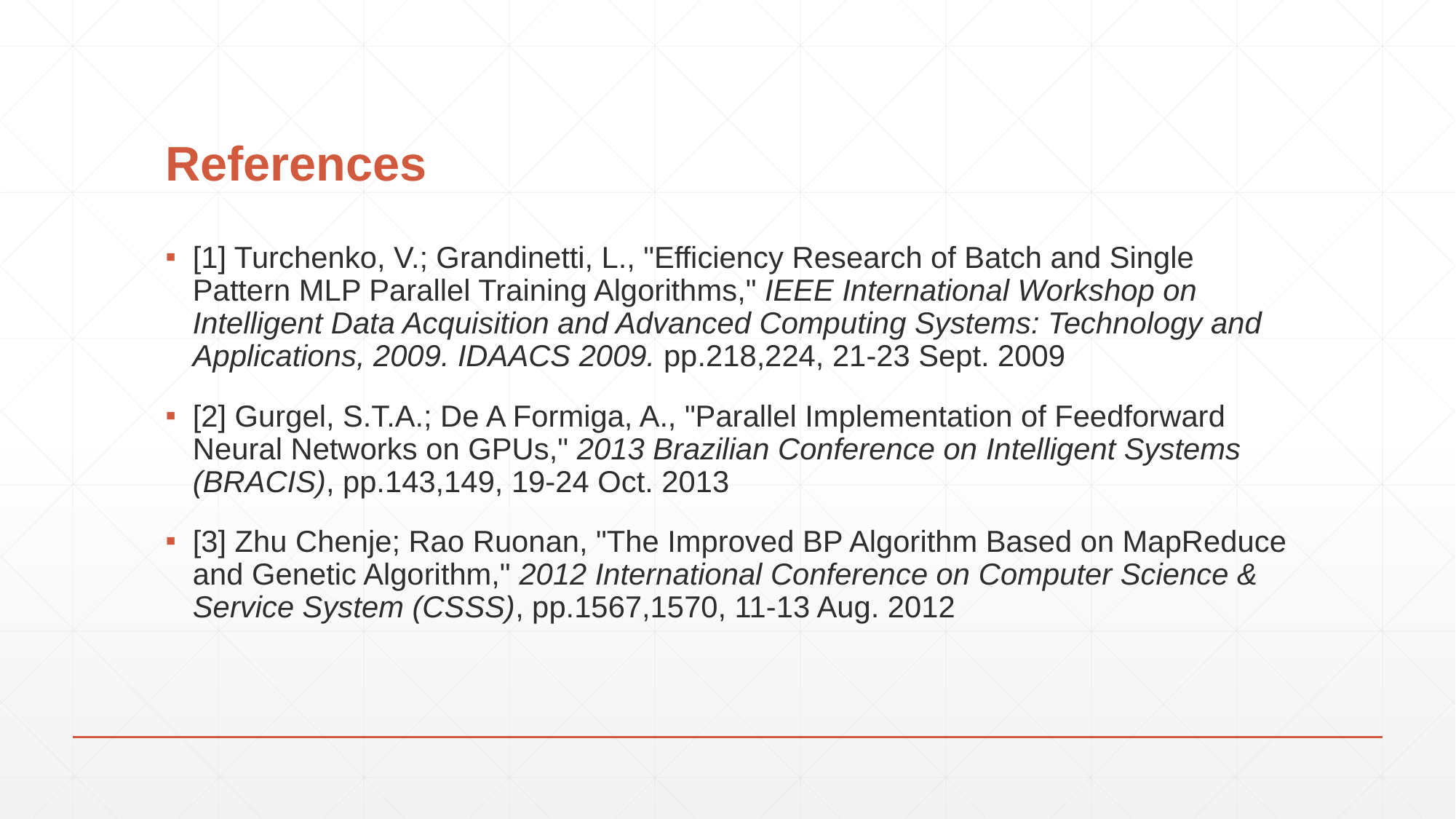

# References
[1] Turchenko, V.; Grandinetti, L., "Efficiency Research of Batch and Single Pattern MLP Parallel Training Algorithms," IEEE International Workshop on Intelligent Data Acquisition and Advanced Computing Systems: Technology and Applications, 2009. IDAACS 2009. pp.218,224, 21-23 Sept. 2009
[2] Gurgel, S.T.A.; De A Formiga, A., "Parallel Implementation of Feedforward Neural Networks on GPUs," 2013 Brazilian Conference on Intelligent Systems (BRACIS), pp.143,149, 19-24 Oct. 2013
[3] Zhu Chenje; Rao Ruonan, "The Improved BP Algorithm Based on MapReduce and Genetic Algorithm," 2012 International Conference on Computer Science & Service System (CSSS), pp.1567,1570, 11-13 Aug. 2012